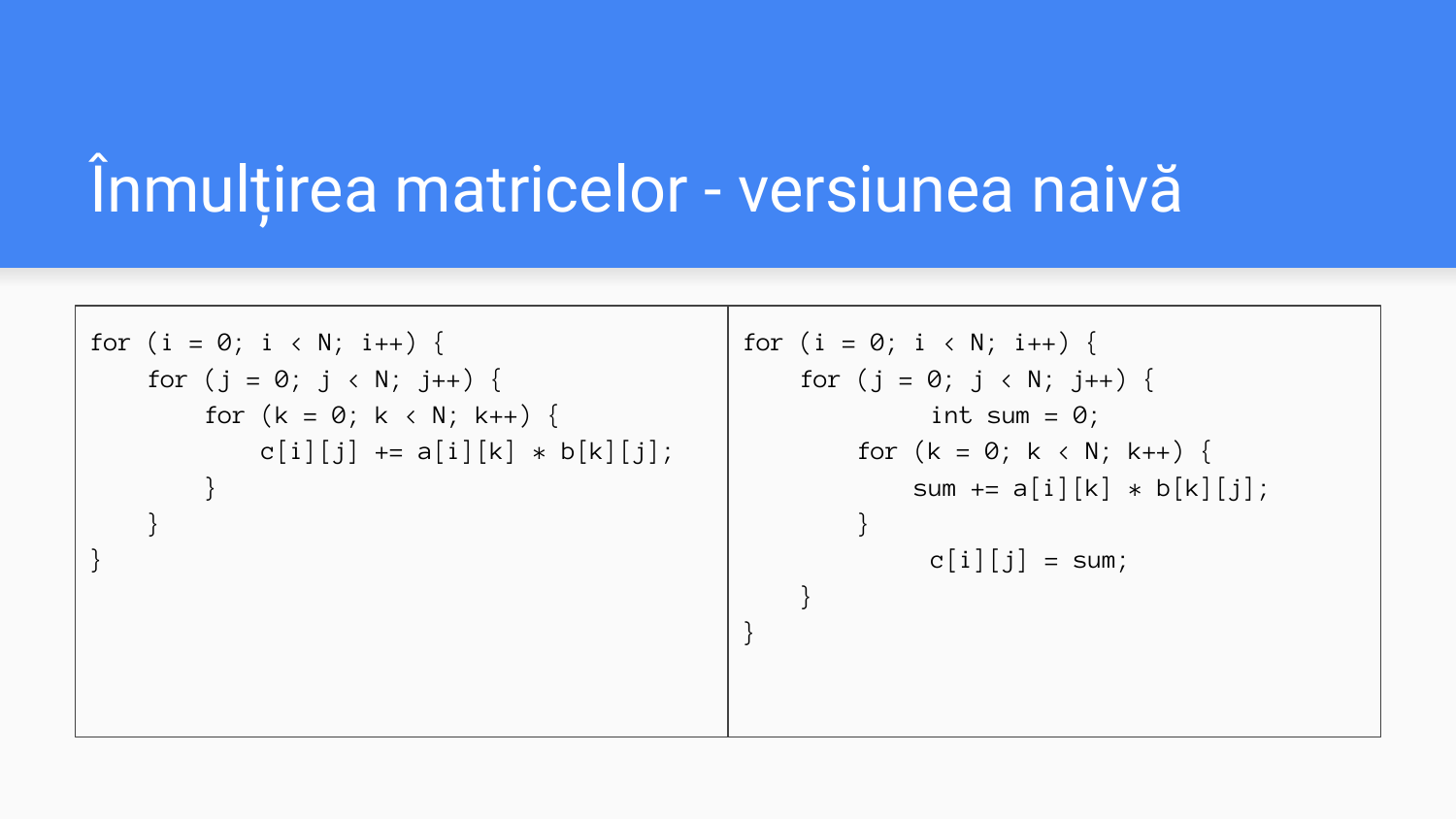

# Înmulțirea matricelor - versiunea naivă
for (i = 0; i < N; i++) {
    for (j = 0; j < N; j++) {
        for (k = 0; k < N; k++) {
            c[i][j] += a[i][k] * b[k][j];
        }
    }
}
for (i = 0; i < N; i++) {
    for (j = 0; j < N; j++) {
	   int sum = 0;
        for (k = 0; k < N; k++) {
            sum += a[i][k] * b[k][j];
        }
	   c[i][j] = sum;
    }
}